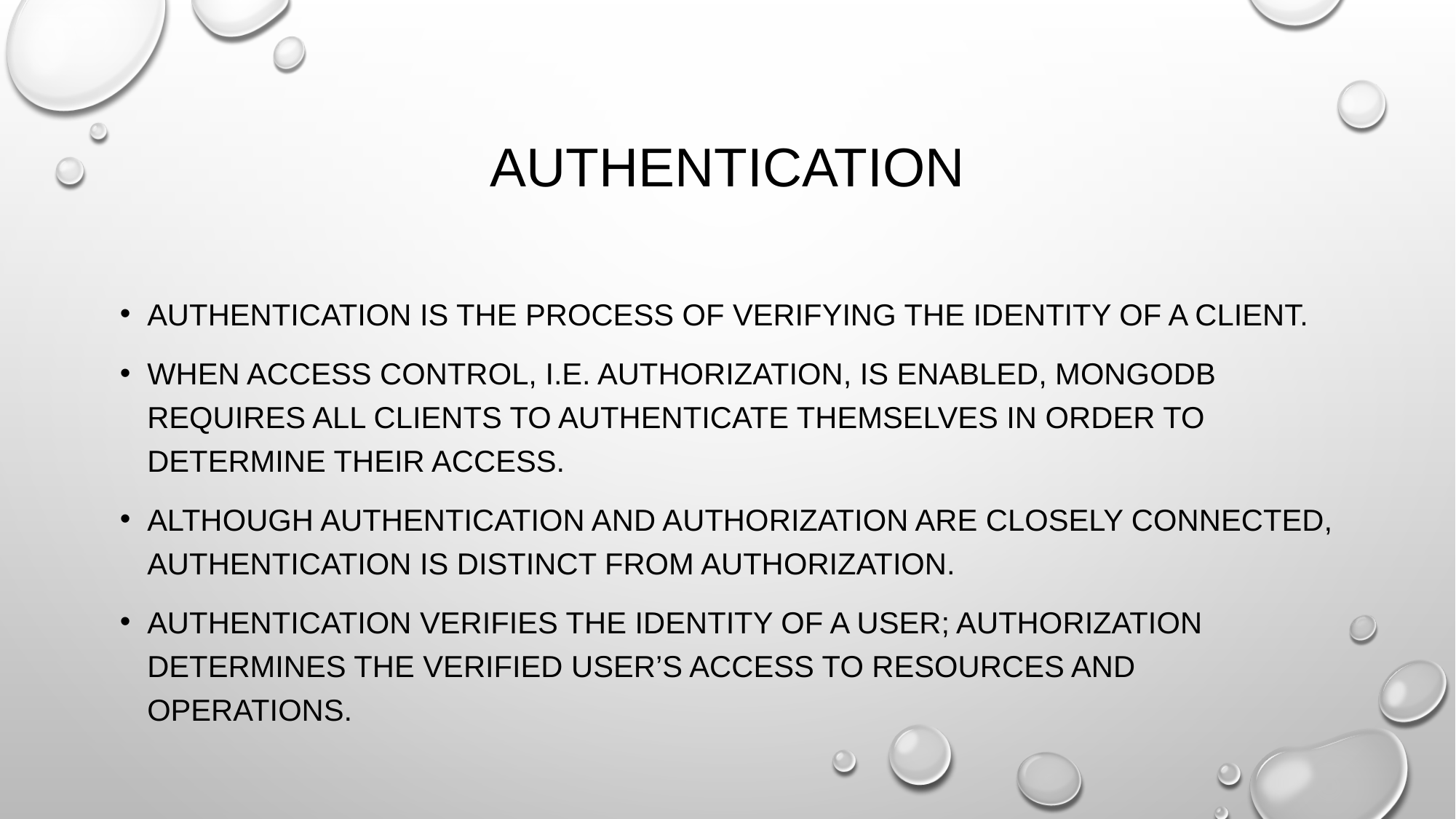

# Authentication
Authentication is the process of verifying the identity of a client.
When access control, i.e. authorization, is enabled, MongoDB requires all clients to authenticate themselves in order to determine their access.
Although authentication and authorization are closely connected, authentication is distinct from authorization.
Authentication verifies the identity of a user; authorization determines the verified user’s access to resources and operations.